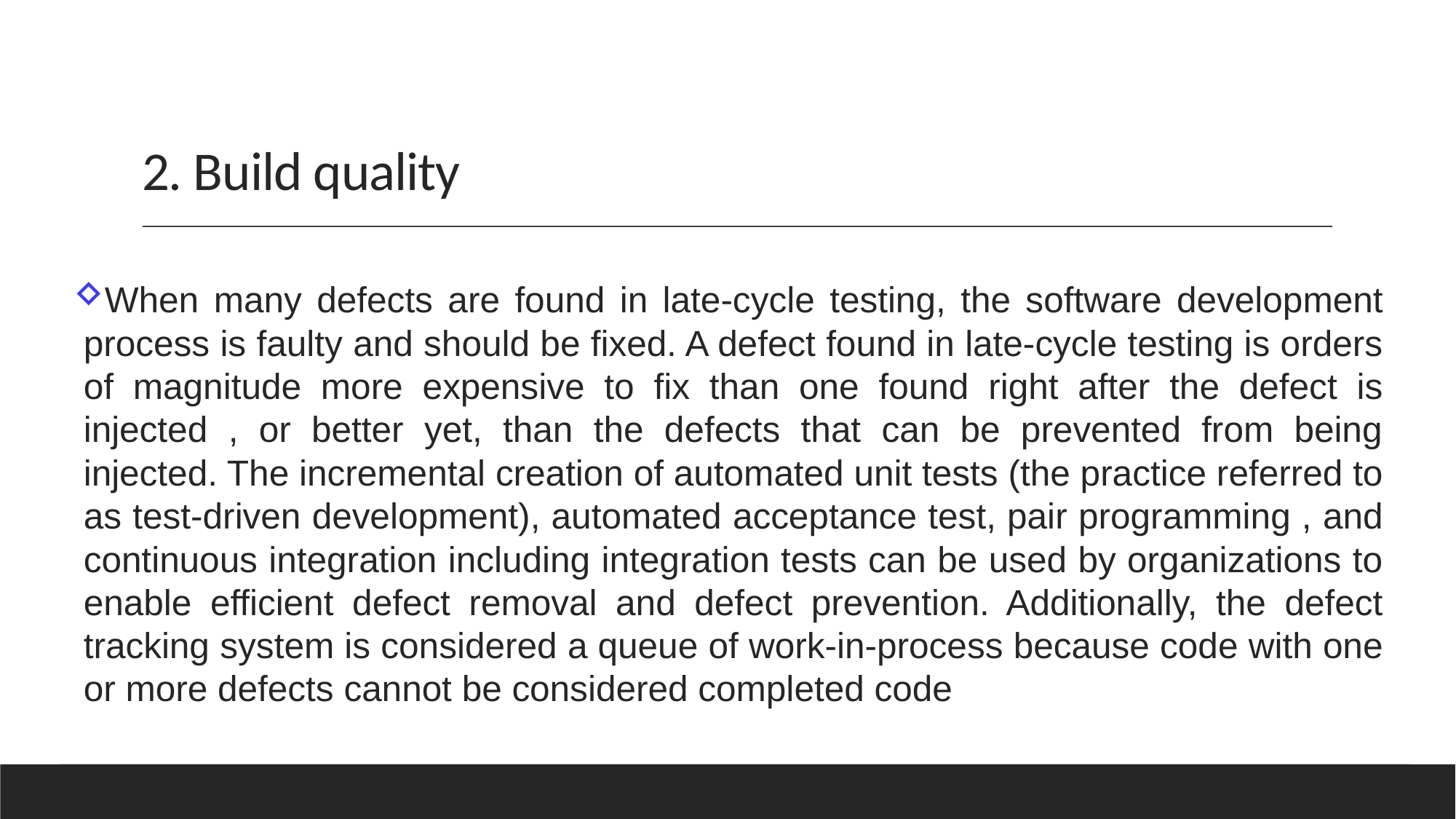

# 2. Build quality
When many defects are found in late-cycle testing, the software development process is faulty and should be fixed. A defect found in late-cycle testing is orders of magnitude more expensive to fix than one found right after the defect is injected , or better yet, than the defects that can be prevented from being injected. The incremental creation of automated unit tests (the practice referred to as test-driven development), automated acceptance test, pair programming , and continuous integration including integration tests can be used by organizations to enable efficient defect removal and defect prevention. Additionally, the defect tracking system is considered a queue of work-in-process because code with one or more defects cannot be considered completed code

Chapter 4 Requirements Engineering
16